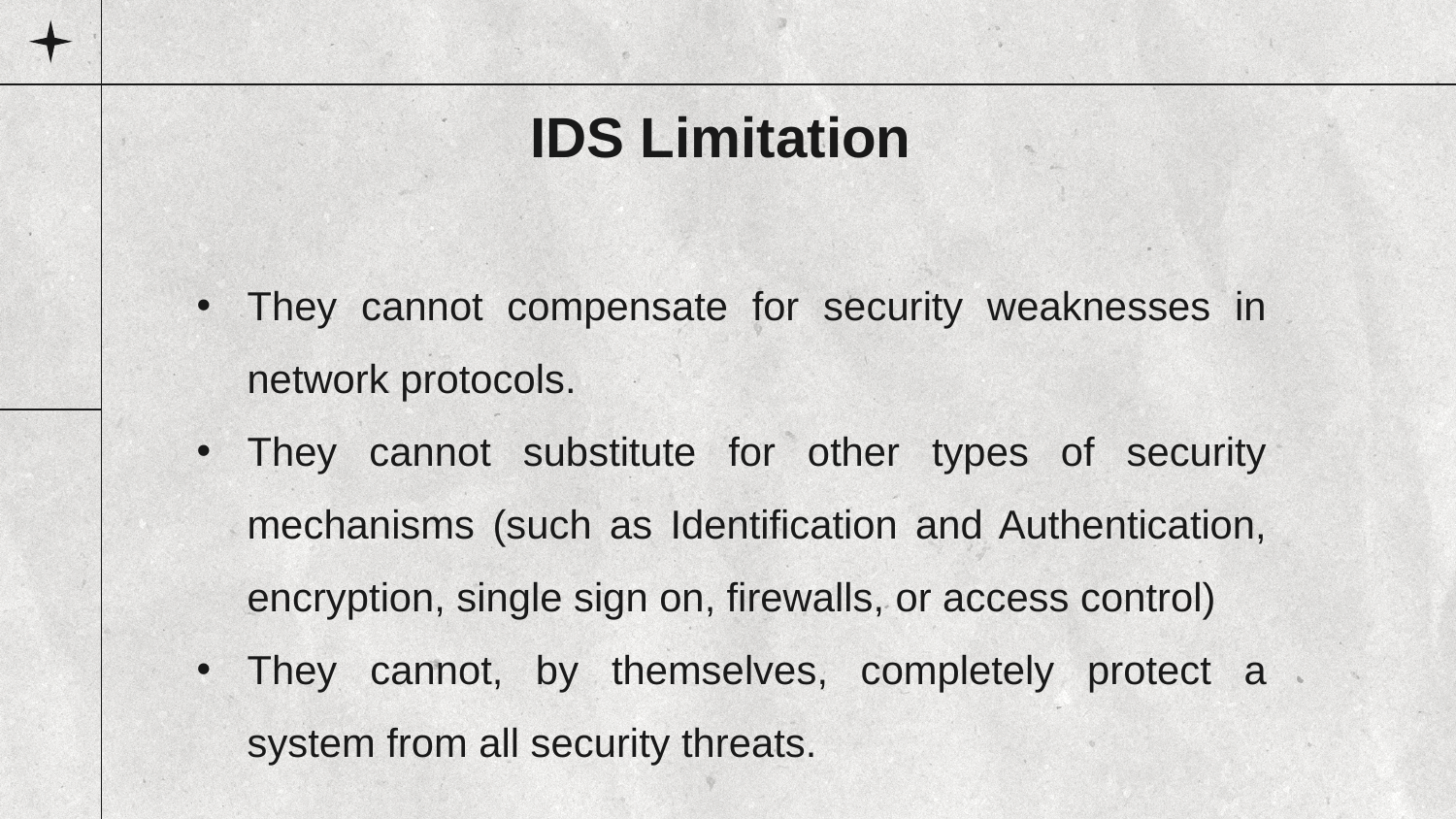

IDS Limitation
They cannot compensate for security weaknesses in network protocols.
They cannot substitute for other types of security mechanisms (such as Identification and Authentication, encryption, single sign on, firewalls, or access control)
They cannot, by themselves, completely protect a system from all security threats.